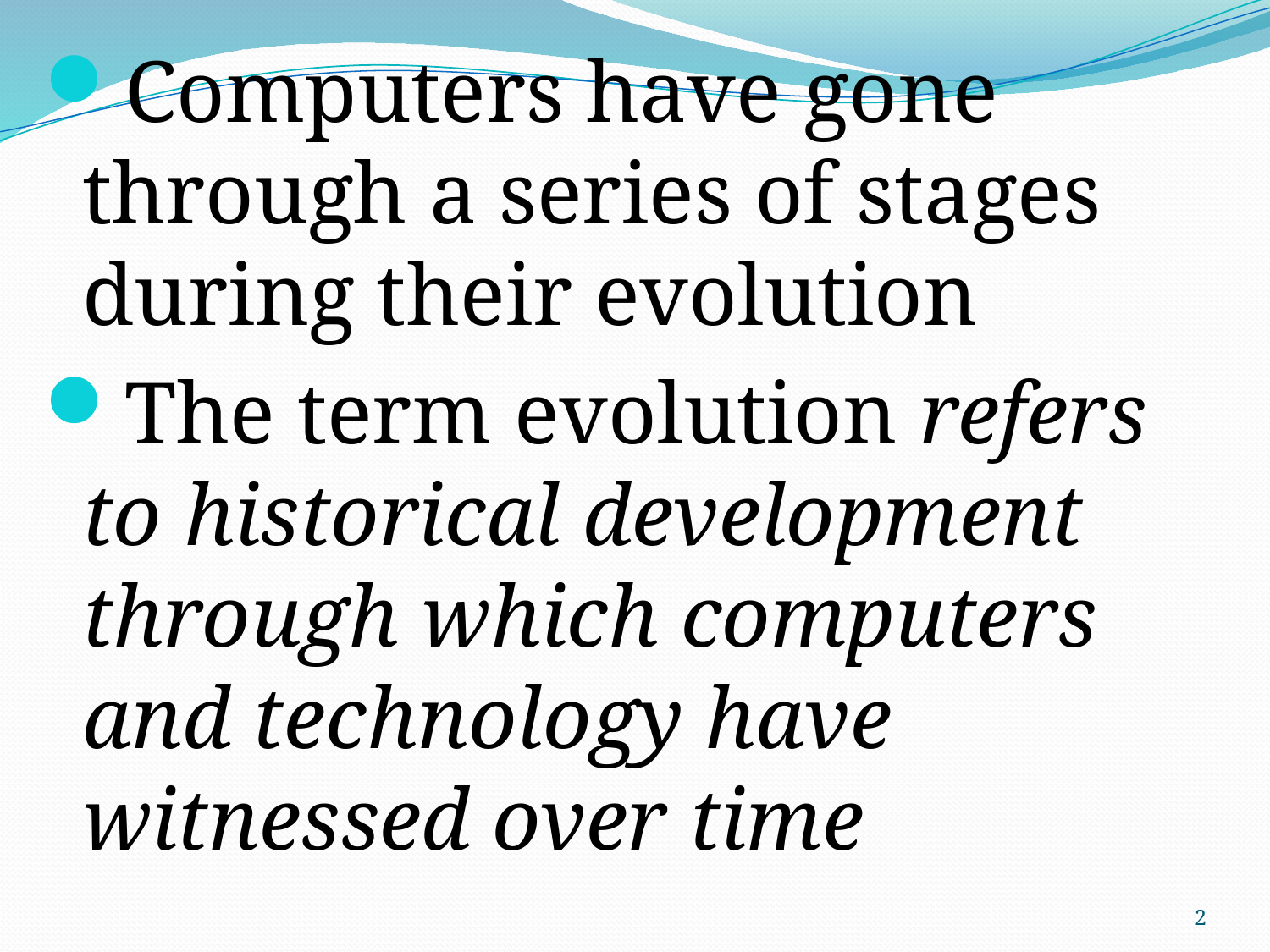

Computers have gone through a series of stages during their evolution
The term evolution refers to historical development through which computers and technology have witnessed over time
2